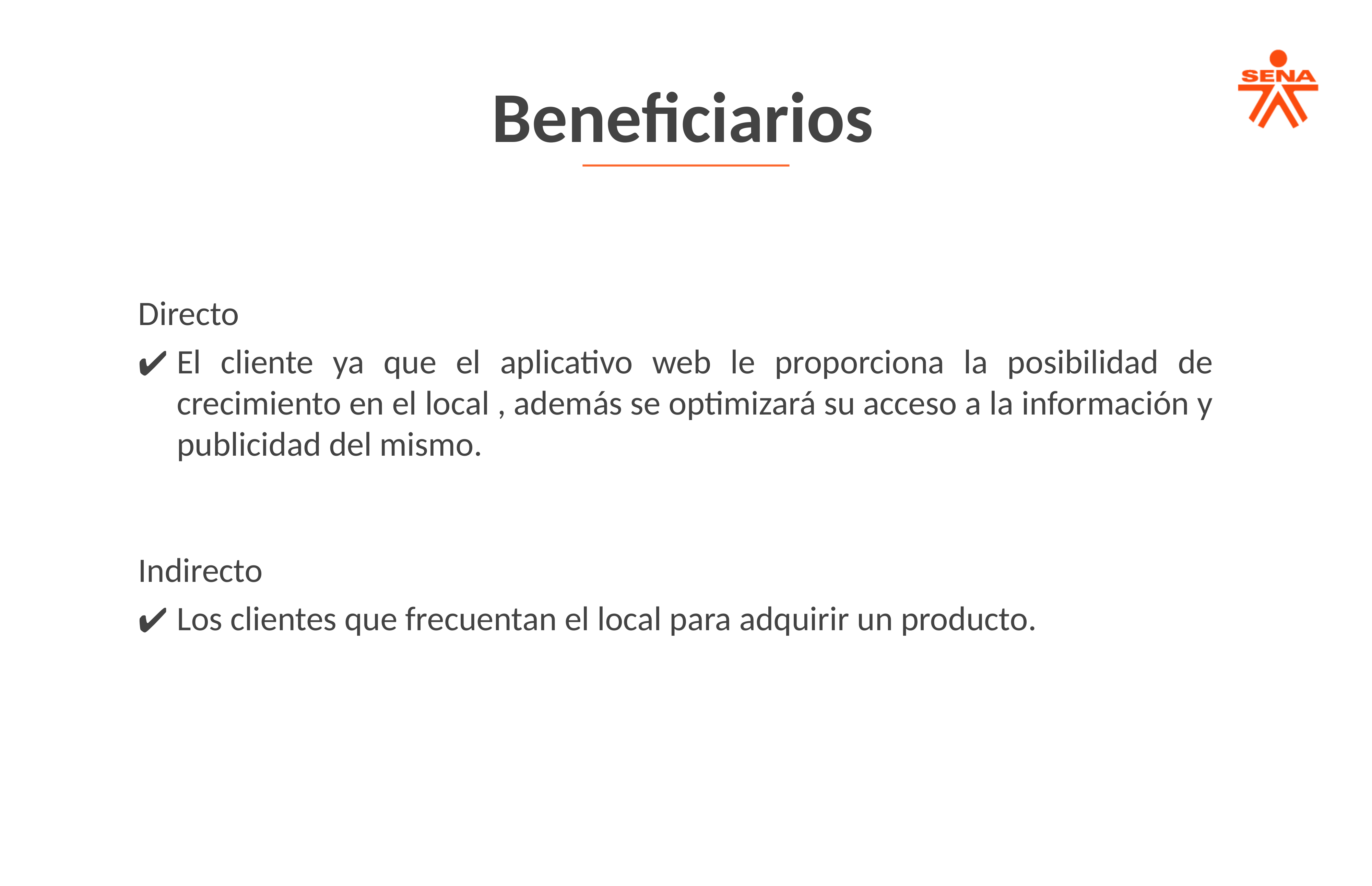

Beneficiarios

Directo
El cliente ya que el aplicativo web le proporciona la posibilidad de crecimiento en el local , además se optimizará su acceso a la información y publicidad del mismo.
Indirecto
Los clientes que frecuentan el local para adquirir un producto.